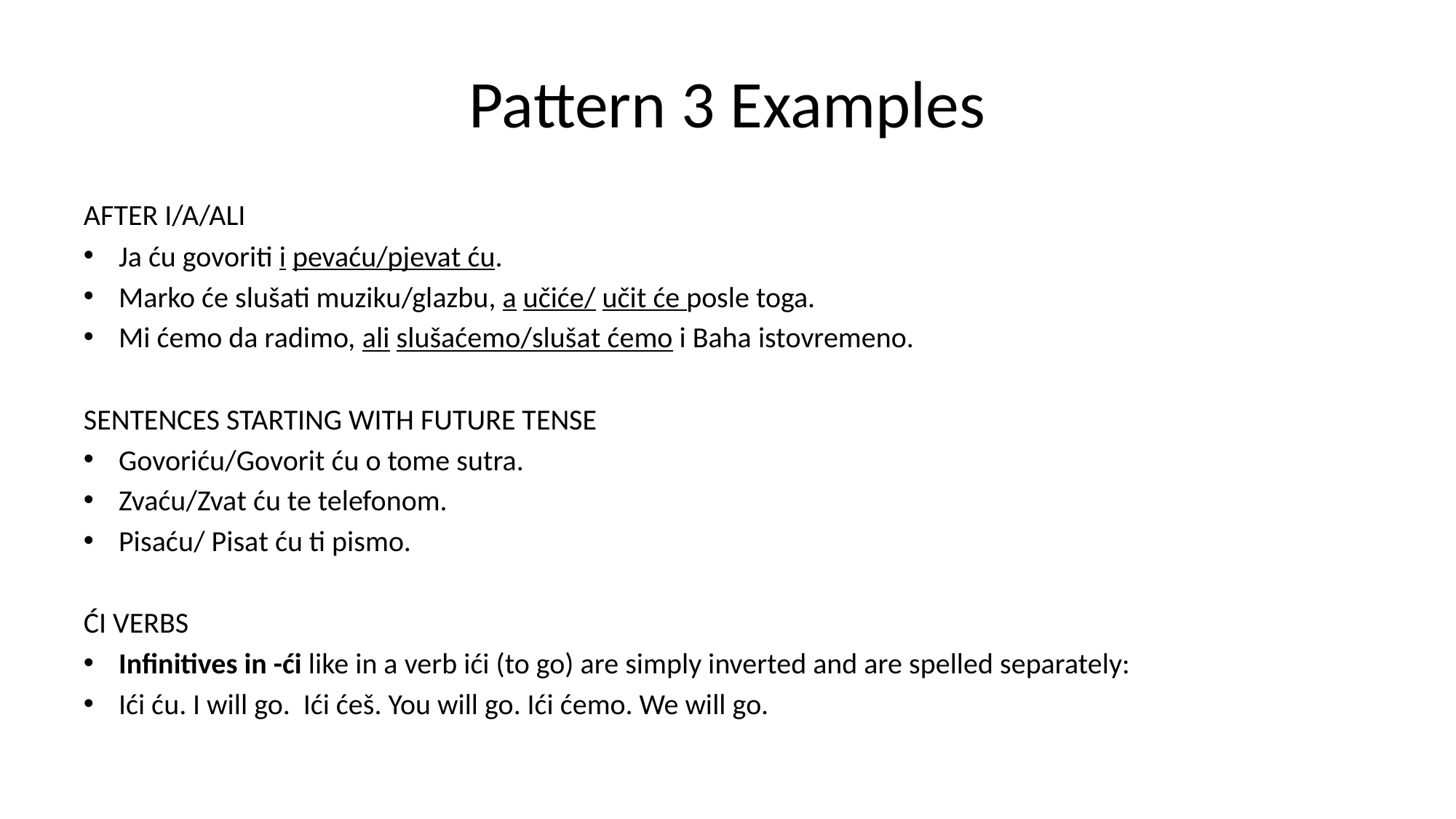

# Pattern 3 Examples
AFTER I/A/ALI
Ja ću govoriti i pevaću/pjevat ću.
Marko će slušati muziku/glazbu, a učiće/ učit će posle toga.
Mi ćemo da radimo, ali slušaćemo/slušat ćemo i Baha istovremeno.

SENTENCES STARTING WITH FUTURE TENSE
Govoriću/Govorit ću o tome sutra.
Zvaću/Zvat ću te telefonom.
Pisaću/ Pisat ću ti pismo.

ĆI VERBS
Infinitives in -ći like in a verb ići (to go) are simply inverted and are spelled separately:
Ići ću. I will go.  Ići ćeš. You will go. Ići ćemo. We will go.